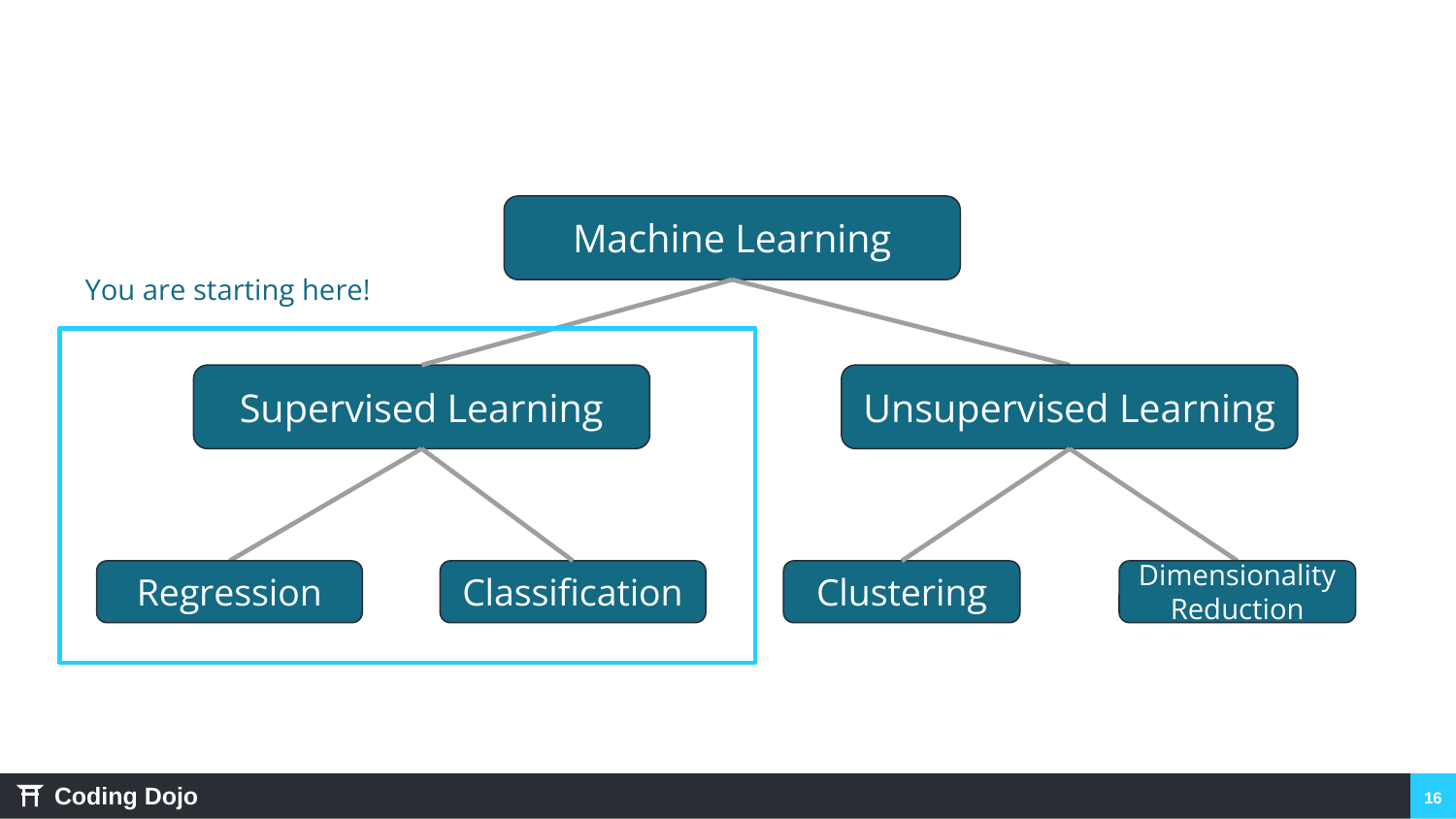

Machine Learning
You are starting here!

Supervised Learning
Unsupervised Learning
Clustering
Dimensionality Reduction
Regression
Classification